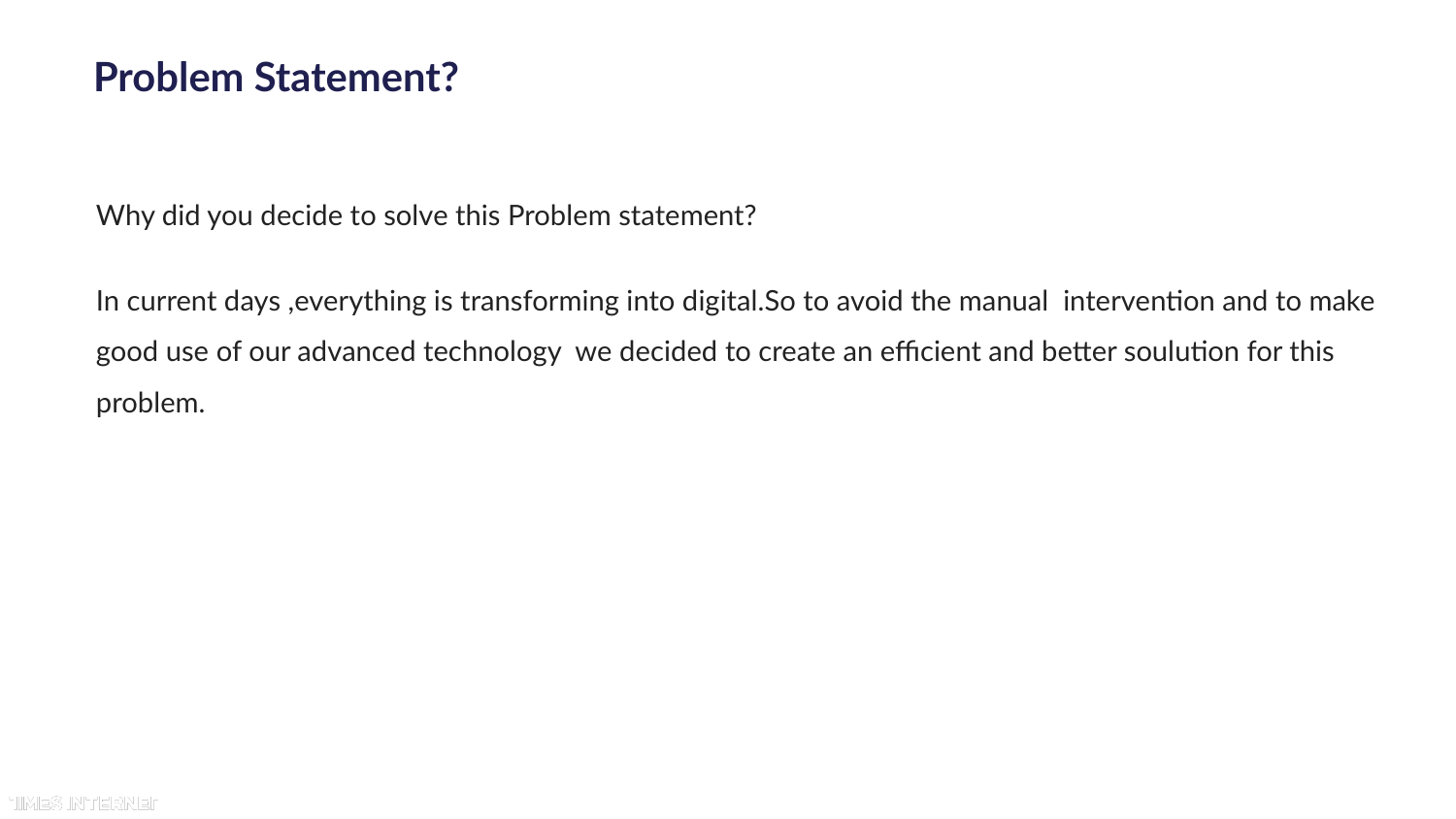

# Problem Statement?
Why did you decide to solve this Problem statement?

In current days ,everything is transforming into digital.So to avoid the manual  intervention and to make good use of our advanced technology  we decided to create an efficient and better soulution for this problem.